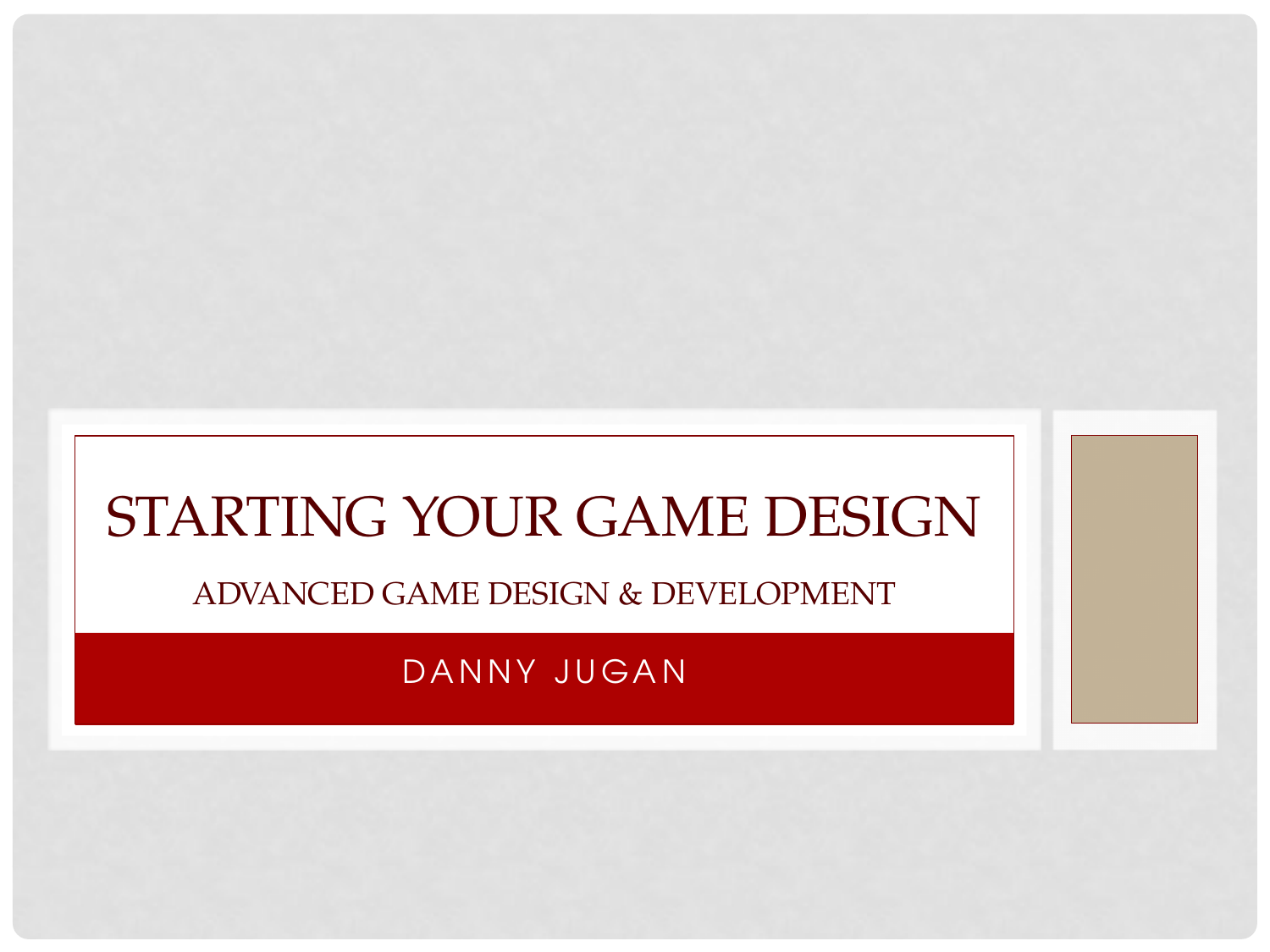

# Starting your game design Advanced Game Design & Development
Danny Jugan